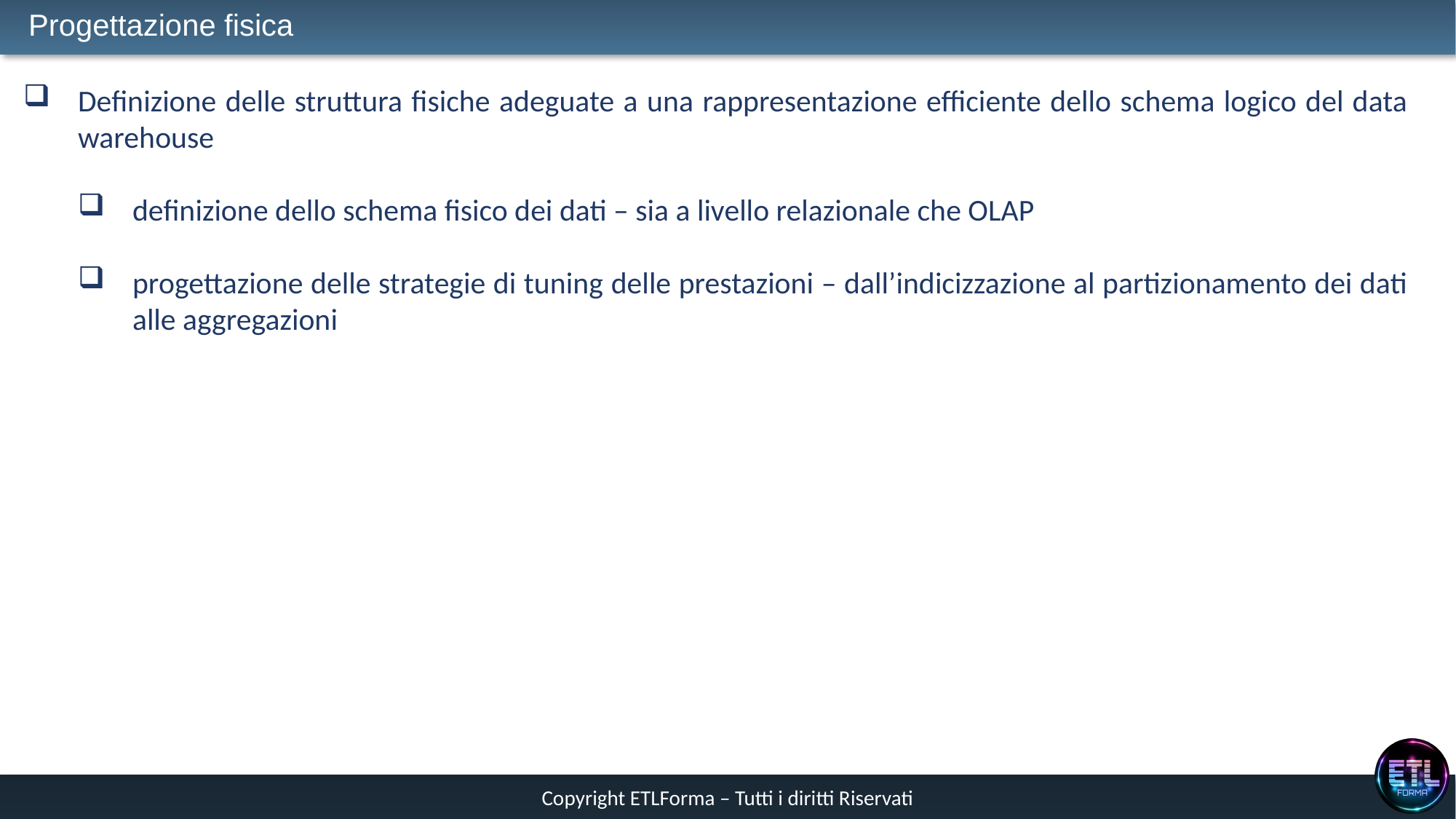

# Progettazione fisica
Definizione delle struttura fisiche adeguate a una rappresentazione efficiente dello schema logico del data warehouse

definizione dello schema fisico dei dati – sia a livello relazionale che OLAP

progettazione delle strategie di tuning delle prestazioni – dall’indicizzazione al partizionamento dei dati alle aggregazioni